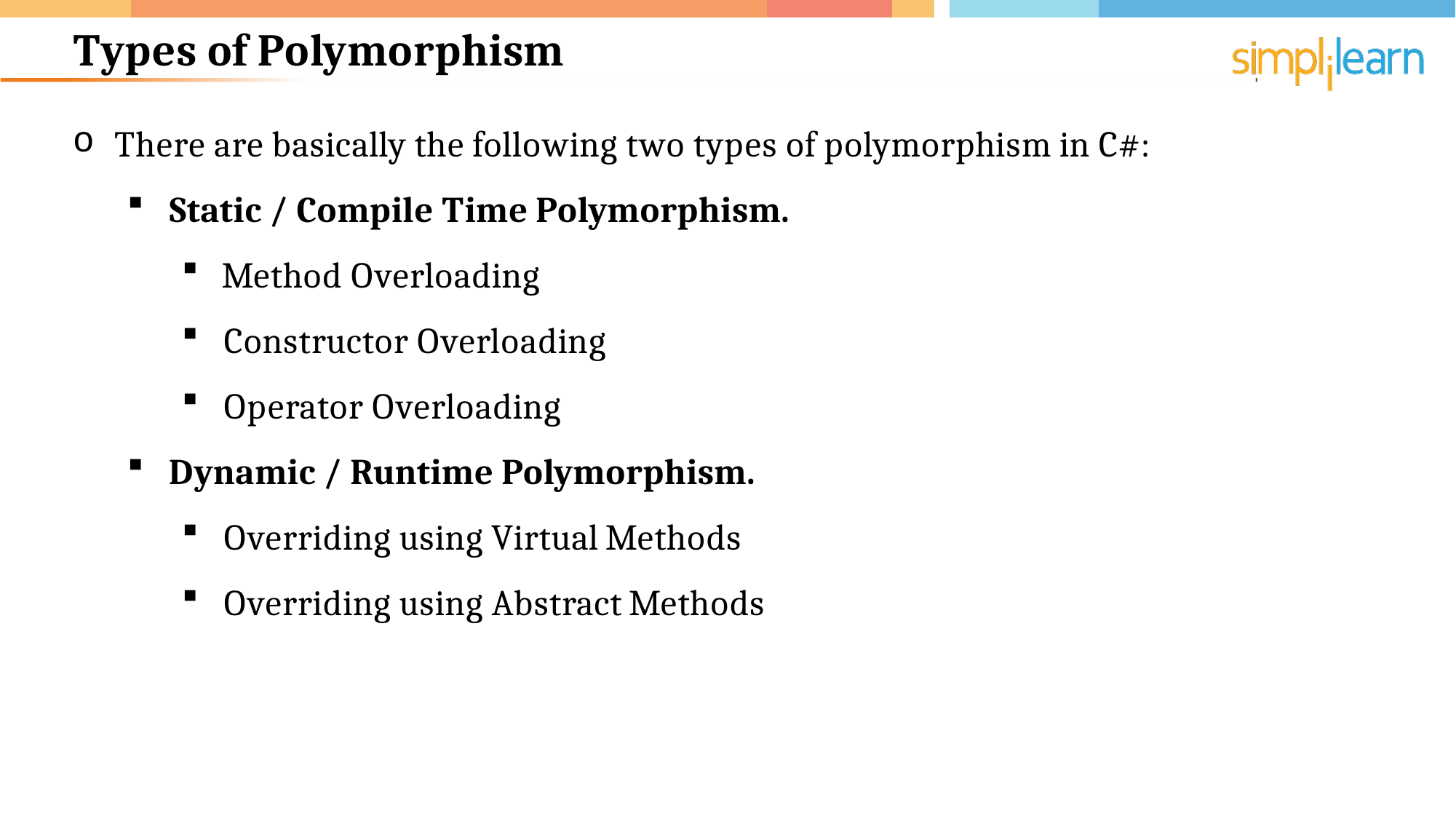

# Types of Polymorphism
There are basically the following two types of polymorphism in C#:
Static / Compile Time Polymorphism.
Method Overloading
Constructor Overloading
Operator Overloading
Dynamic / Runtime Polymorphism.
Overriding using Virtual Methods
Overriding using Abstract Methods